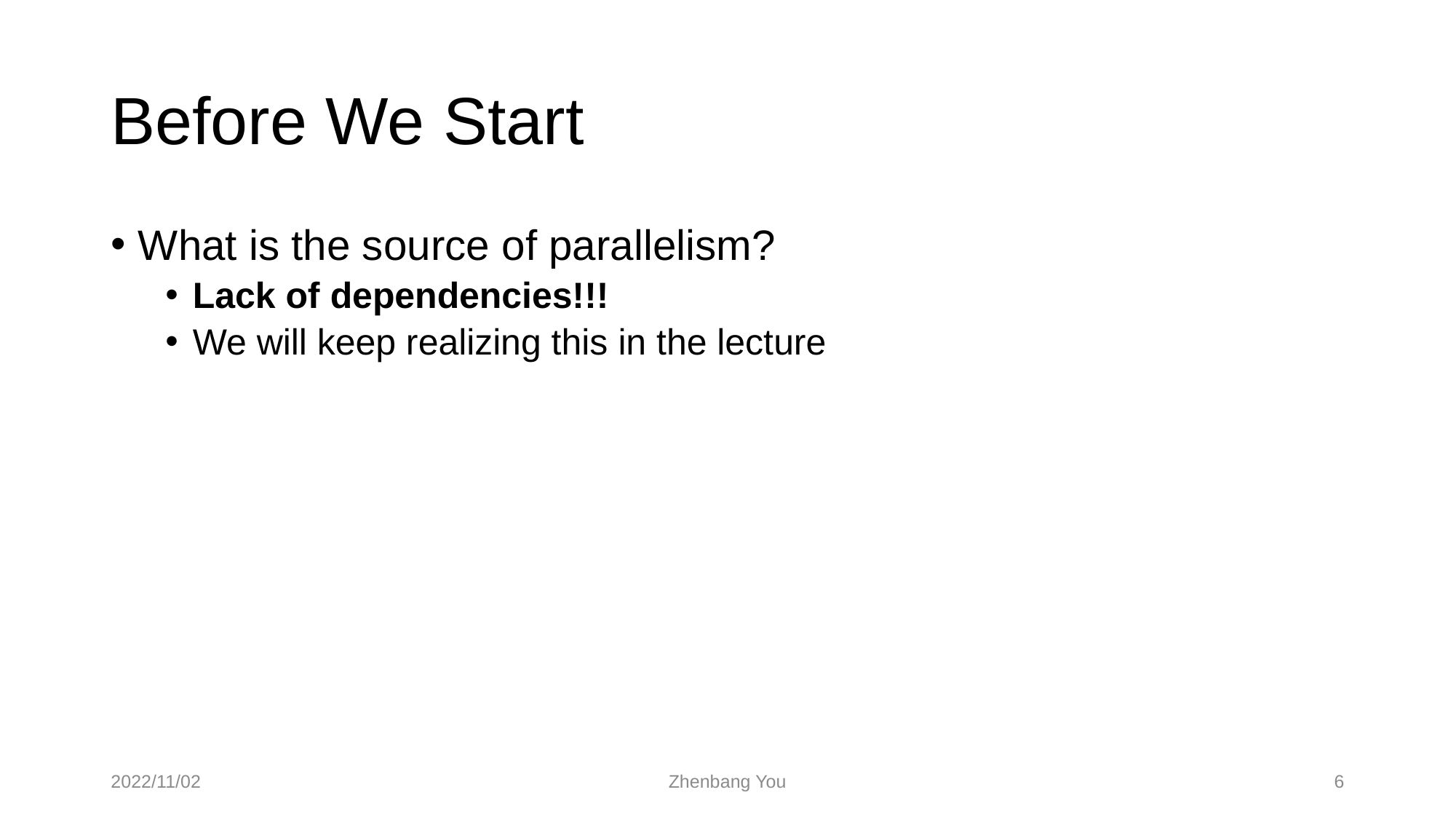

# Before We Start
What is the source of parallelism?
Lack of dependencies!!!
We will keep realizing this in the lecture
2022/11/02
Zhenbang You
6